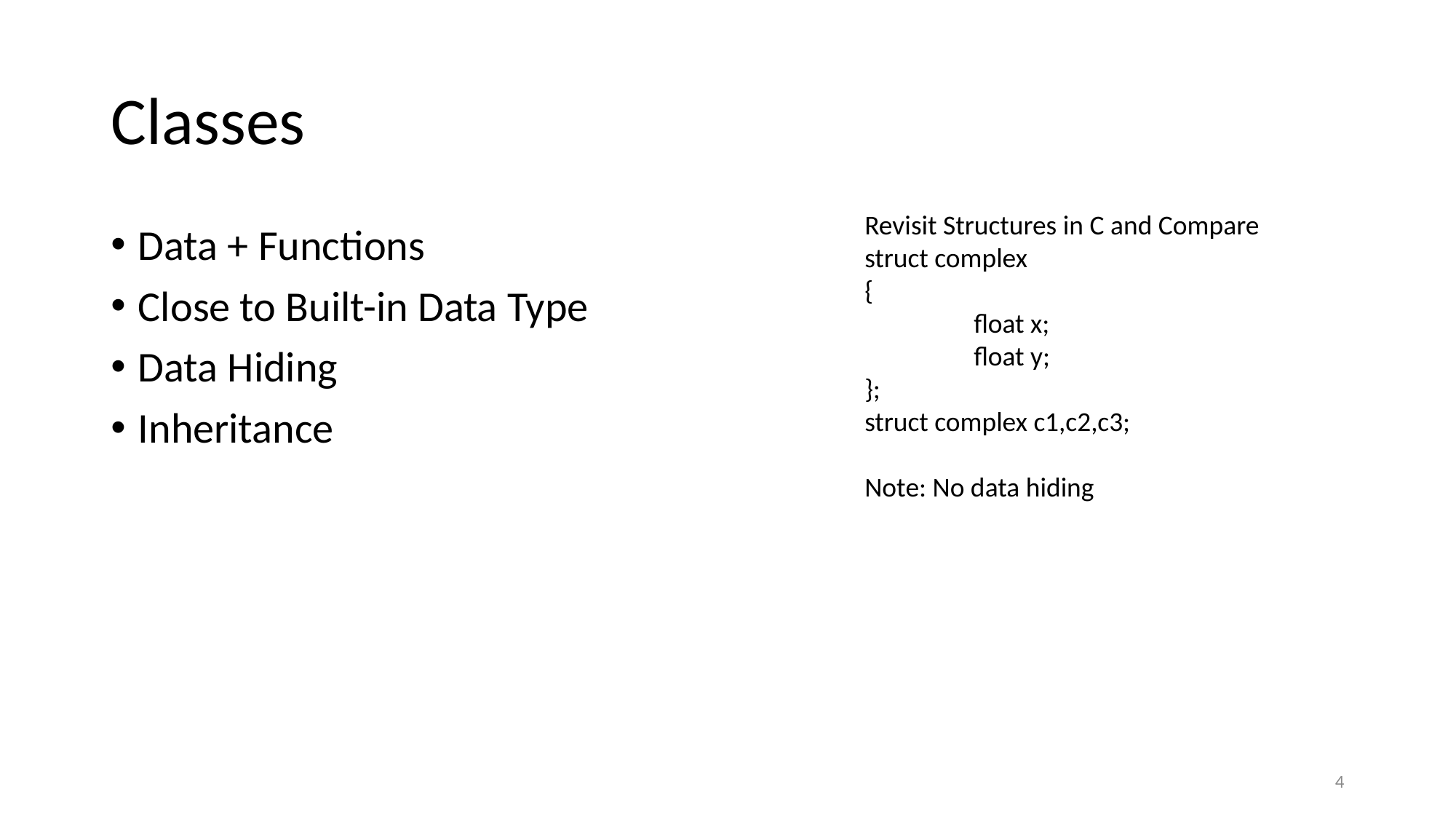

# Classes
Revisit Structures in C and Compare
struct complex
{
	float x;
	float y;
};
struct complex c1,c2,c3;

Note: No data hiding
Data + Functions
Close to Built-in Data Type
Data Hiding
Inheritance
4